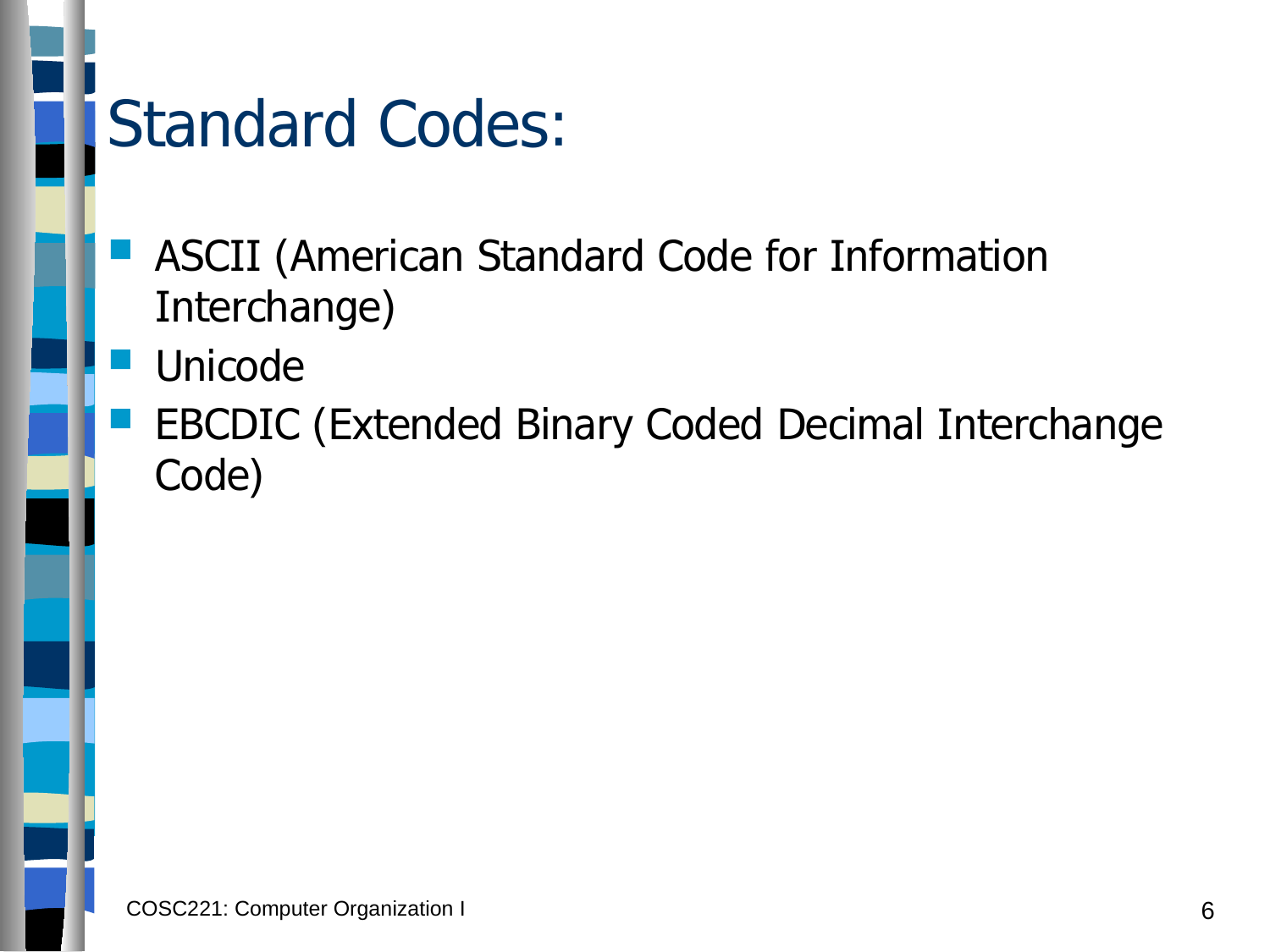

# Standard Codes:
ASCII (American Standard Code for Information Interchange)
Unicode
EBCDIC (Extended Binary Coded Decimal Interchange Code)
COSC221: Computer Organization I
6